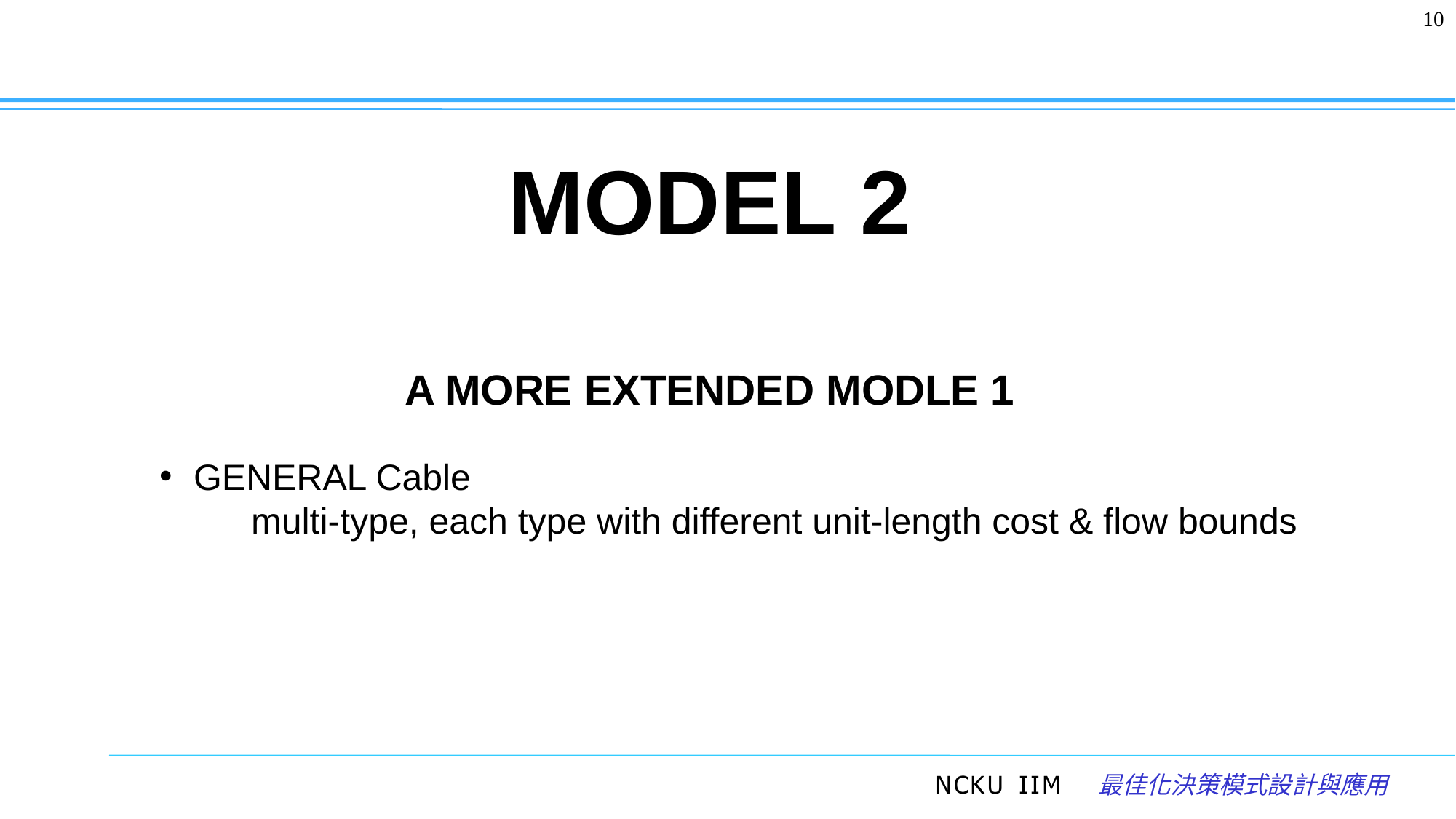

10
# MODEL 2 a more extended MODLE 1
GENERAL Cable
         multi-type, each type with different unit-length cost & flow bounds